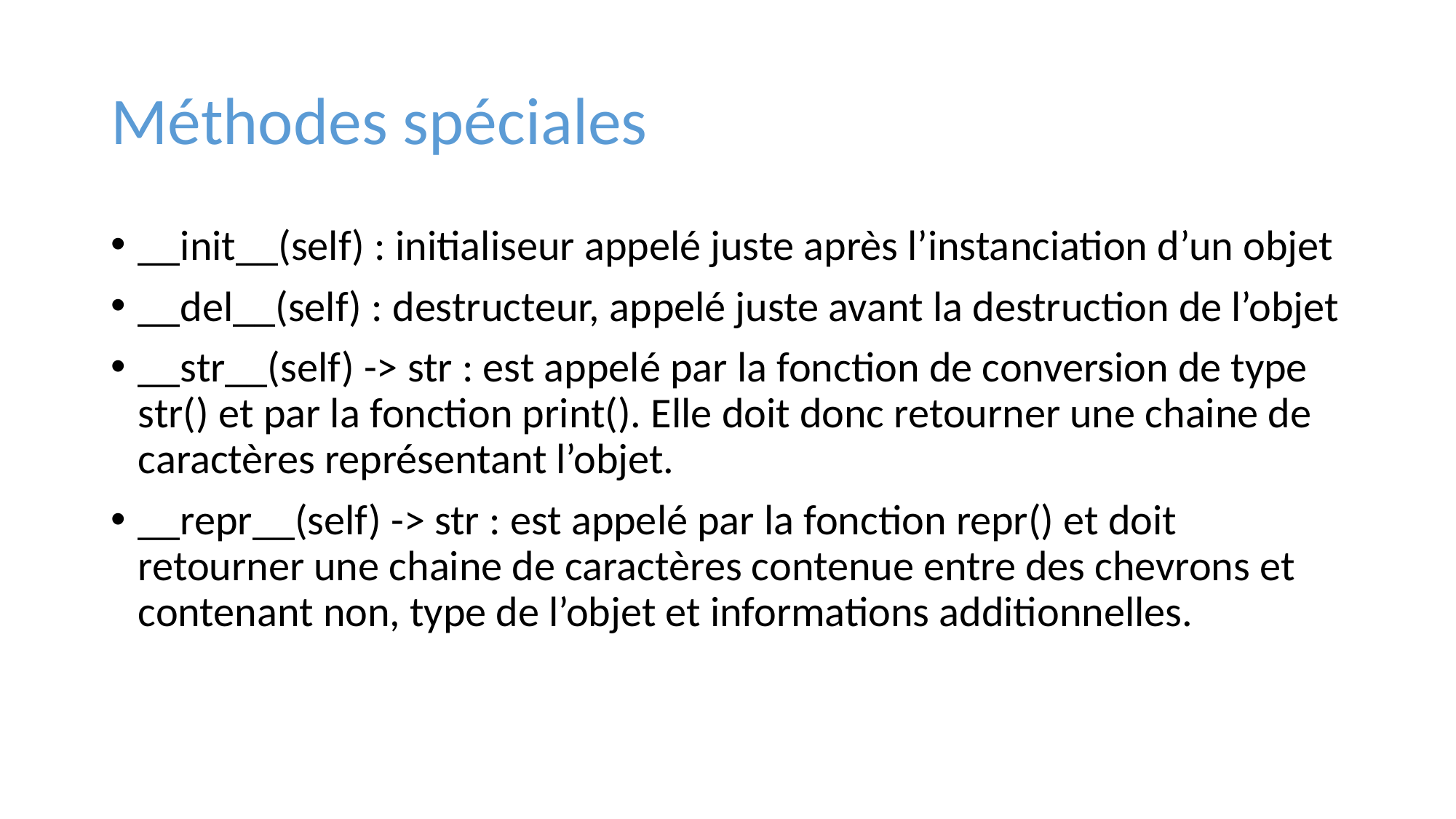

# Méthodes spéciales
__init__(self) : initialiseur appelé juste après l’instanciation d’un objet
__del__(self) : destructeur, appelé juste avant la destruction de l’objet
__str__(self) -> str : est appelé par la fonction de conversion de type str() et par la fonction print(). Elle doit donc retourner une chaine de caractères représentant l’objet.
__repr__(self) -> str : est appelé par la fonction repr() et doit retourner une chaine de caractères contenue entre des chevrons et contenant non, type de l’objet et informations additionnelles.